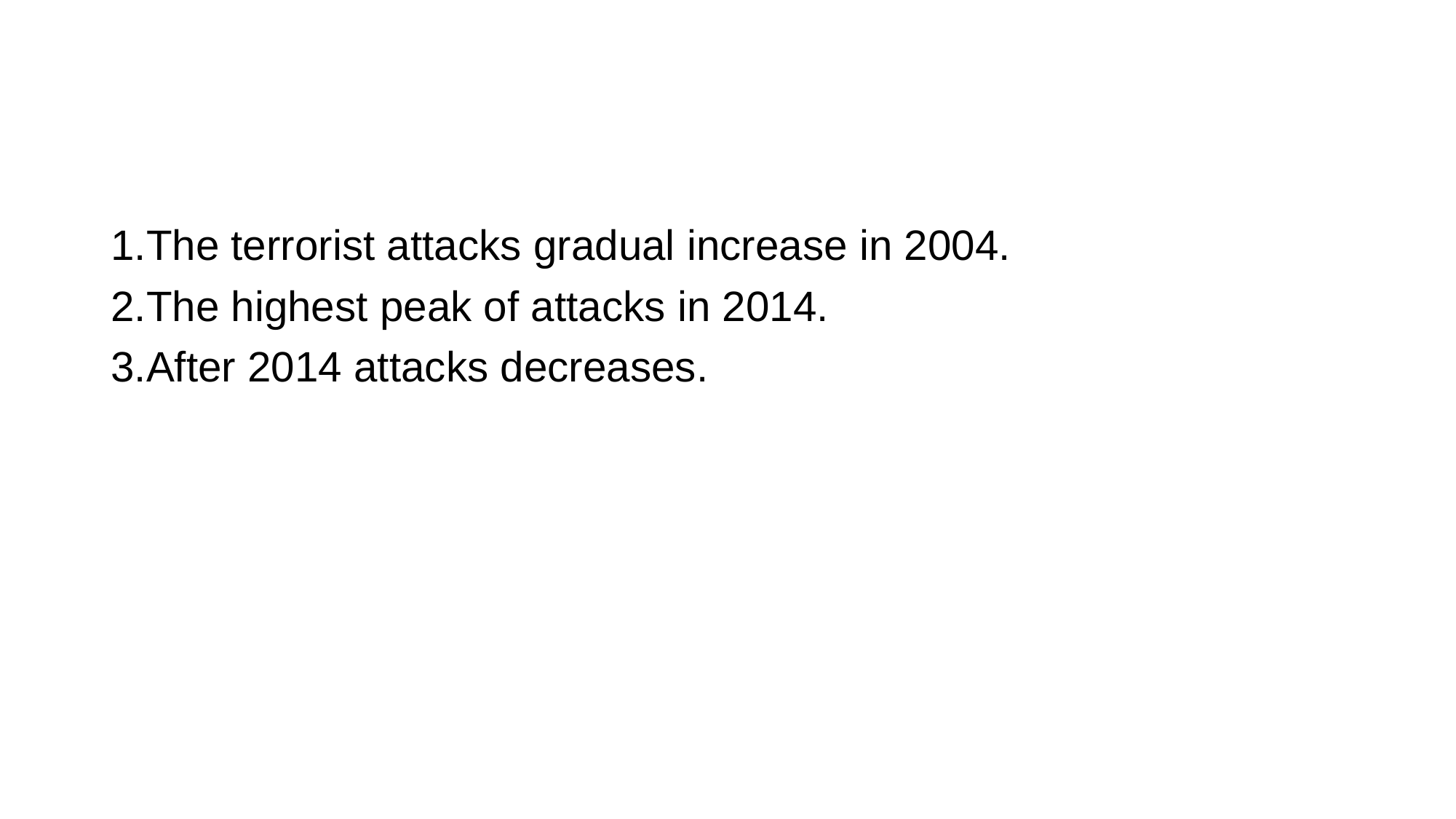

#
The terrorist attacks gradual increase in 2004.
The highest peak of attacks in 2014.
After 2014 attacks decreases.